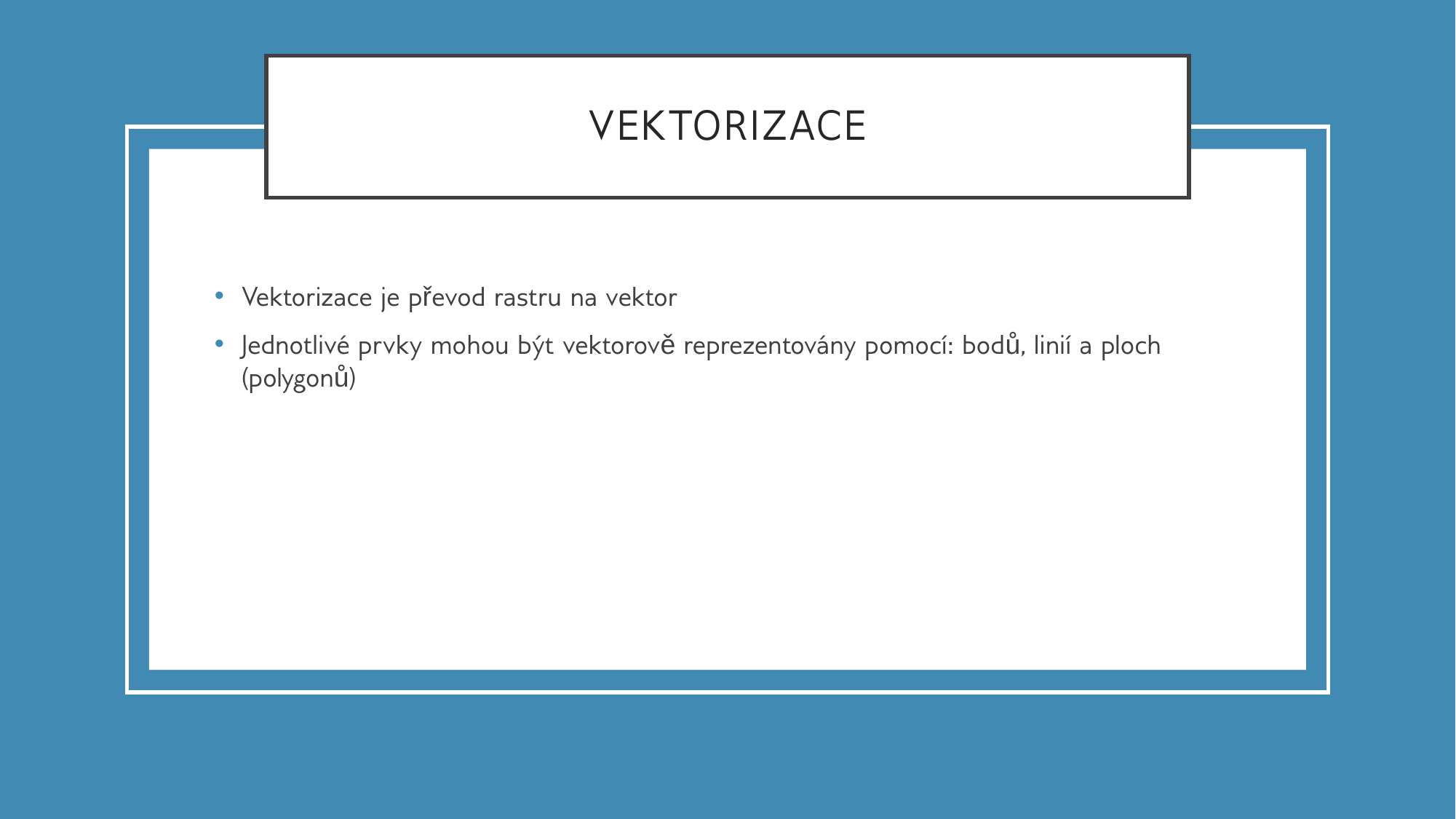

# Vektorizace

Vektorizace je převod rastru na vektor
Jednotlivé prvky mohou být vektorově reprezentovány pomocí: bodů, linií a ploch (polygonů)